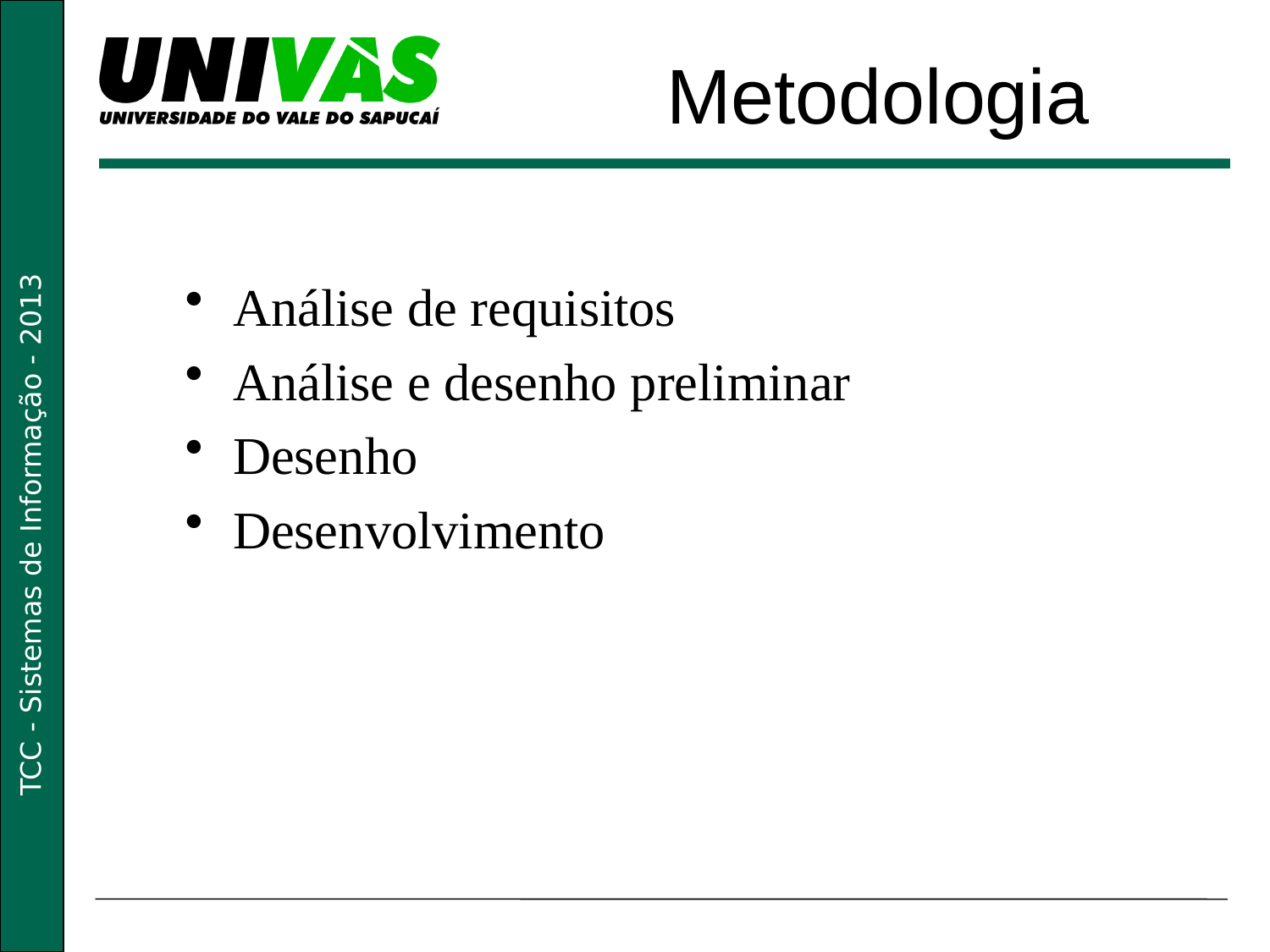

Metodologia

Análise de requisitos
Análise e desenho preliminar
Desenho
Desenvolvimento